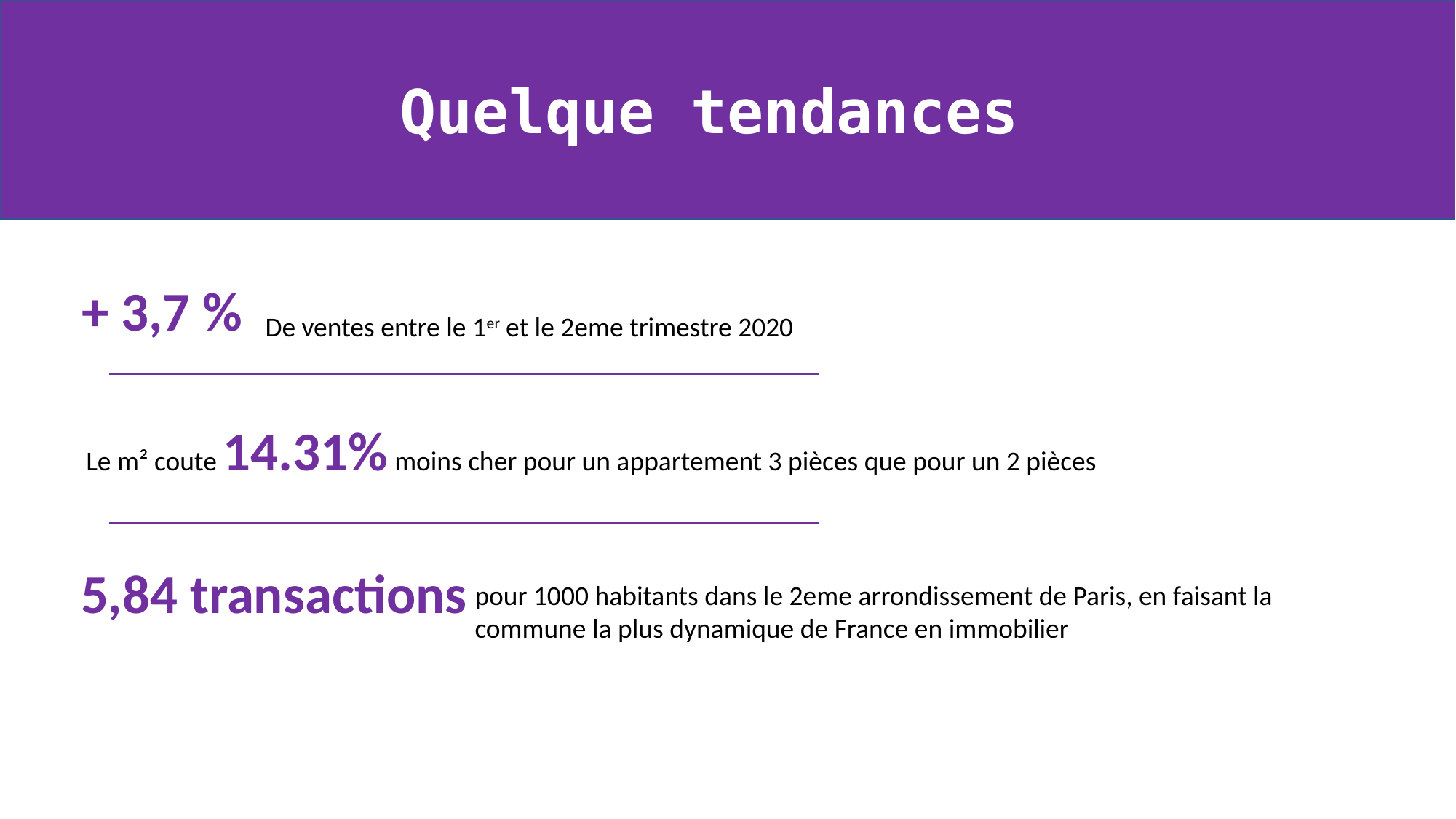

Quelque tendances
#
+ 3,7 %
De ventes entre le 1er et le 2eme trimestre 2020
Le m² coute 14.31% moins cher pour un appartement 3 pièces que pour un 2 pièces
5,84 transactions
pour 1000 habitants dans le 2eme arrondissement de Paris, en faisant la
commune la plus dynamique de France en immobilier